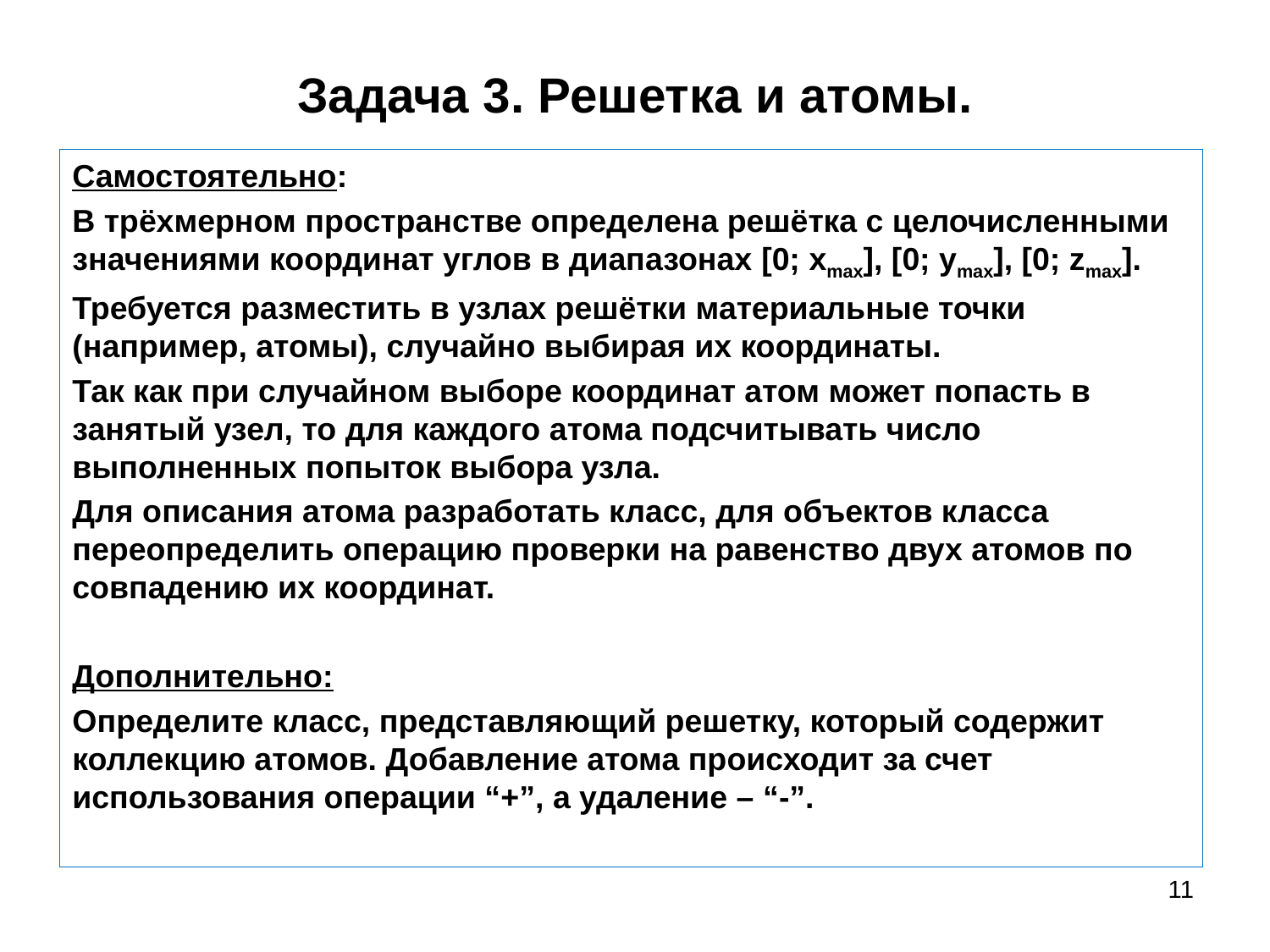

# Задача 3. Решетка и атомы.
Самостоятельно:
В трёхмерном пространстве определена решётка с целочисленными значениями координат углов в диапазонах [0; xmax], [0; ymax], [0; zmax].
Требуется разместить в узлах решётки материальные точки (например, атомы), случайно выбирая их координаты.
Так как при случайном выборе координат атом может попасть в занятый узел, то для каждого атома подсчитывать число выполненных попыток выбора узла.
Для описания атома разработать класс, для объектов класса переопределить операцию проверки на равенство двух атомов по совпадению их координат.

Дополнительно:
Определите класс, представляющий решетку, который содержит коллекцию атомов. Добавление атома происходит за счет использования операции “+”, а удаление – “-”.
11